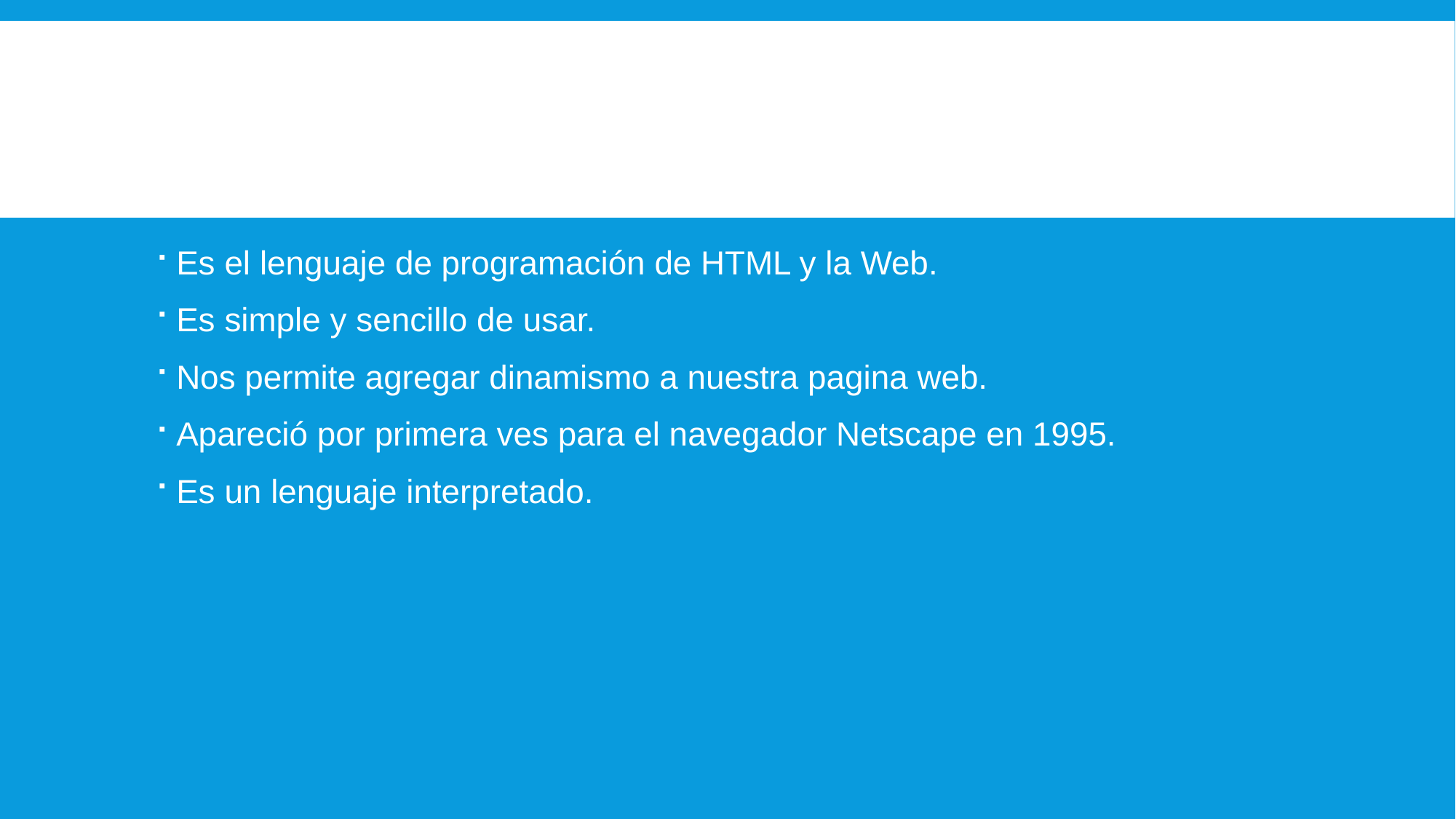

#
Es el lenguaje de programación de HTML y la Web.
Es simple y sencillo de usar.
Nos permite agregar dinamismo a nuestra pagina web.
Apareció por primera ves para el navegador Netscape en 1995.
Es un lenguaje interpretado.